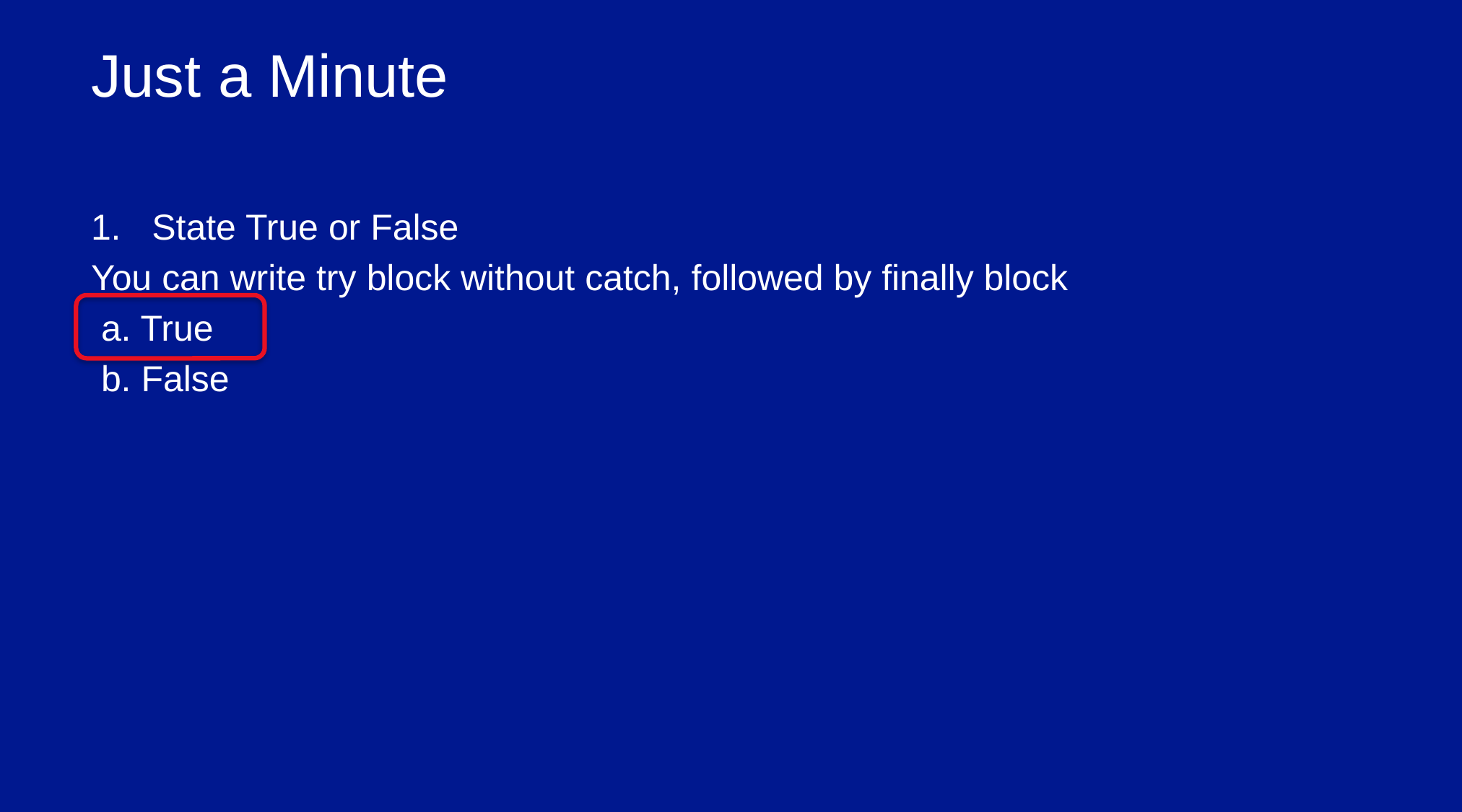

# Just a Minute
State True or False
You can write try block without catch, followed by finally block
 a. True
 b. False